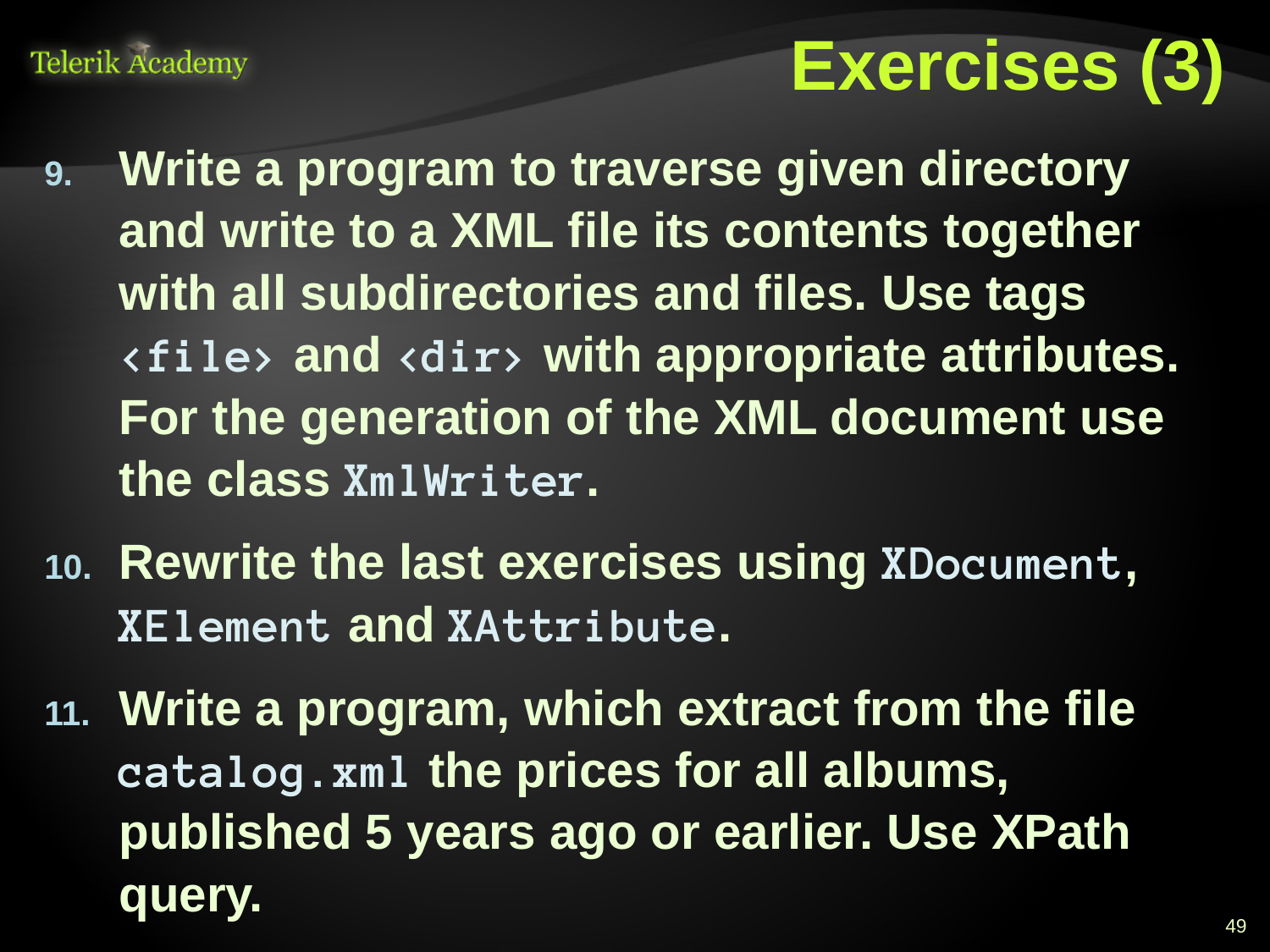

# Exercises (3)
Write a program to traverse given directory and write to a XML file its contents together with all subdirectories and files. Use tags <file> and <dir> with appropriate attributes. For the generation of the XML document use the class XmlWriter.
Rewrite the last exercises using XDocument, XElement and XAttribute.
Write a program, which extract from the file catalog.xml the prices for all albums, published 5 years ago or earlier. Use XPath query.
Rewrite the previous using LINQ query.

49